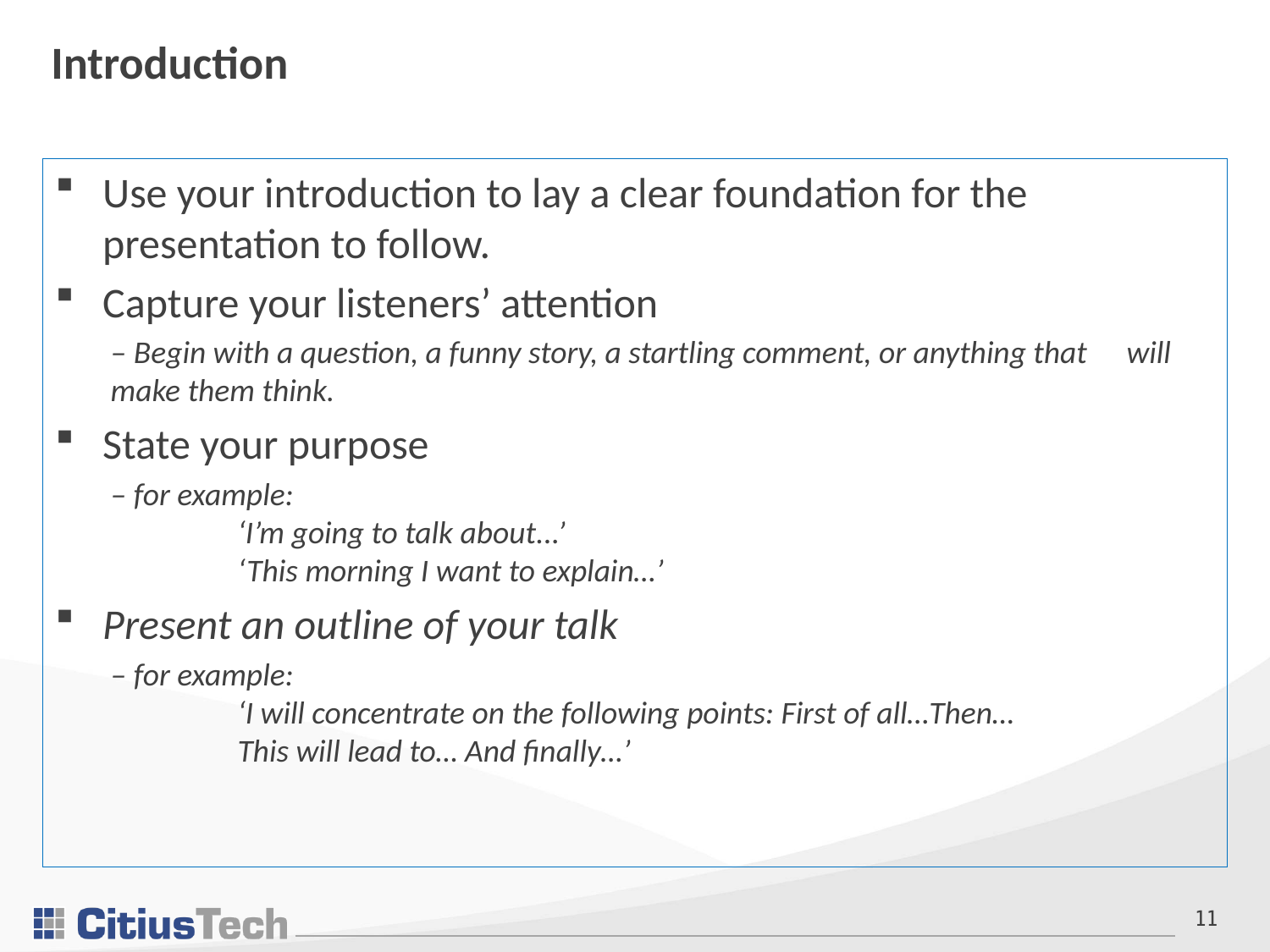

# Introduction
Use your introduction to lay a clear foundation for the presentation to follow.
Capture your listeners’ attention
– Begin with a question, a funny story, a startling comment, or anything that  	will make them think.
State your purpose
– for example:
	‘I’m going to talk about...’
	‘This morning I want to explain…’
Present an outline of your talk
– for example:
	‘I will concentrate on the following points: First of all…Then…
	This will lead to… And finally…’